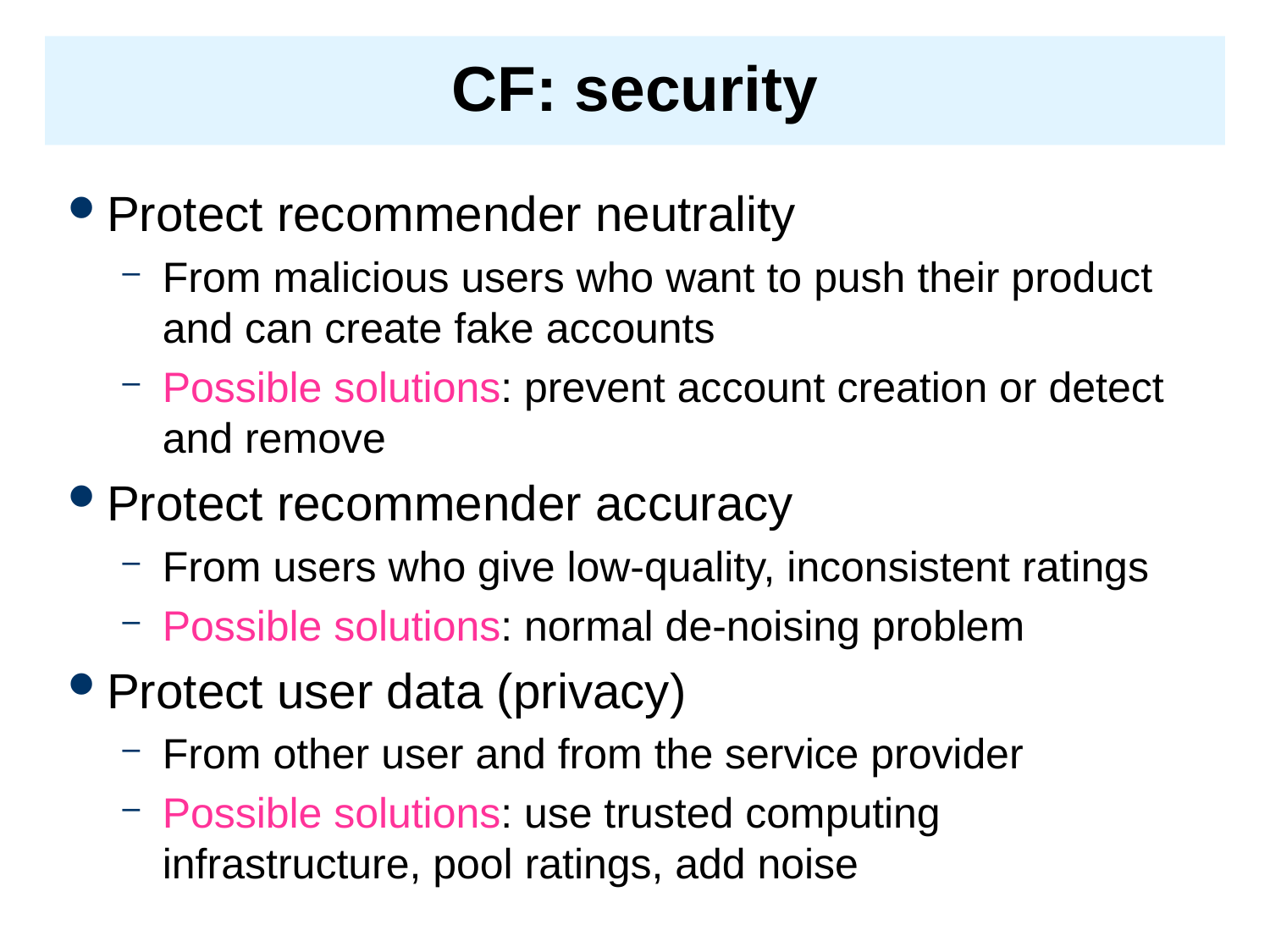

# CF: security
Protect recommender neutrality
From malicious users who want to push their product and can create fake accounts
Possible solutions: prevent account creation or detect and remove
Protect recommender accuracy
From users who give low-quality, inconsistent ratings
Possible solutions: normal de-noising problem
Protect user data (privacy)
From other user and from the service provider
Possible solutions: use trusted computing infrastructure, pool ratings, add noise